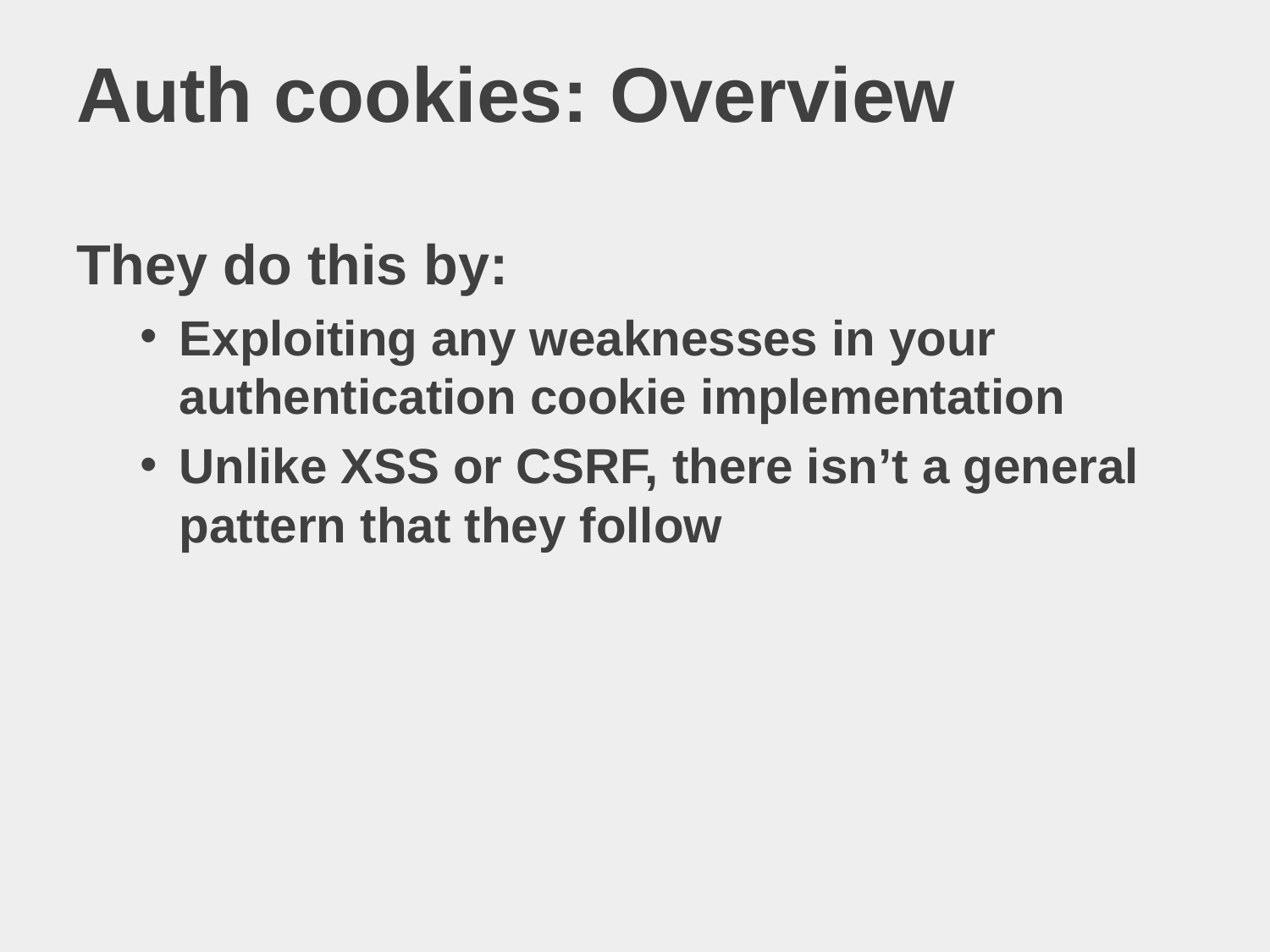

# Auth cookies: Overview
They do this by:
Exploiting any weaknesses in your authentication cookie implementation
Unlike XSS or CSRF, there isn’t a general pattern that they follow